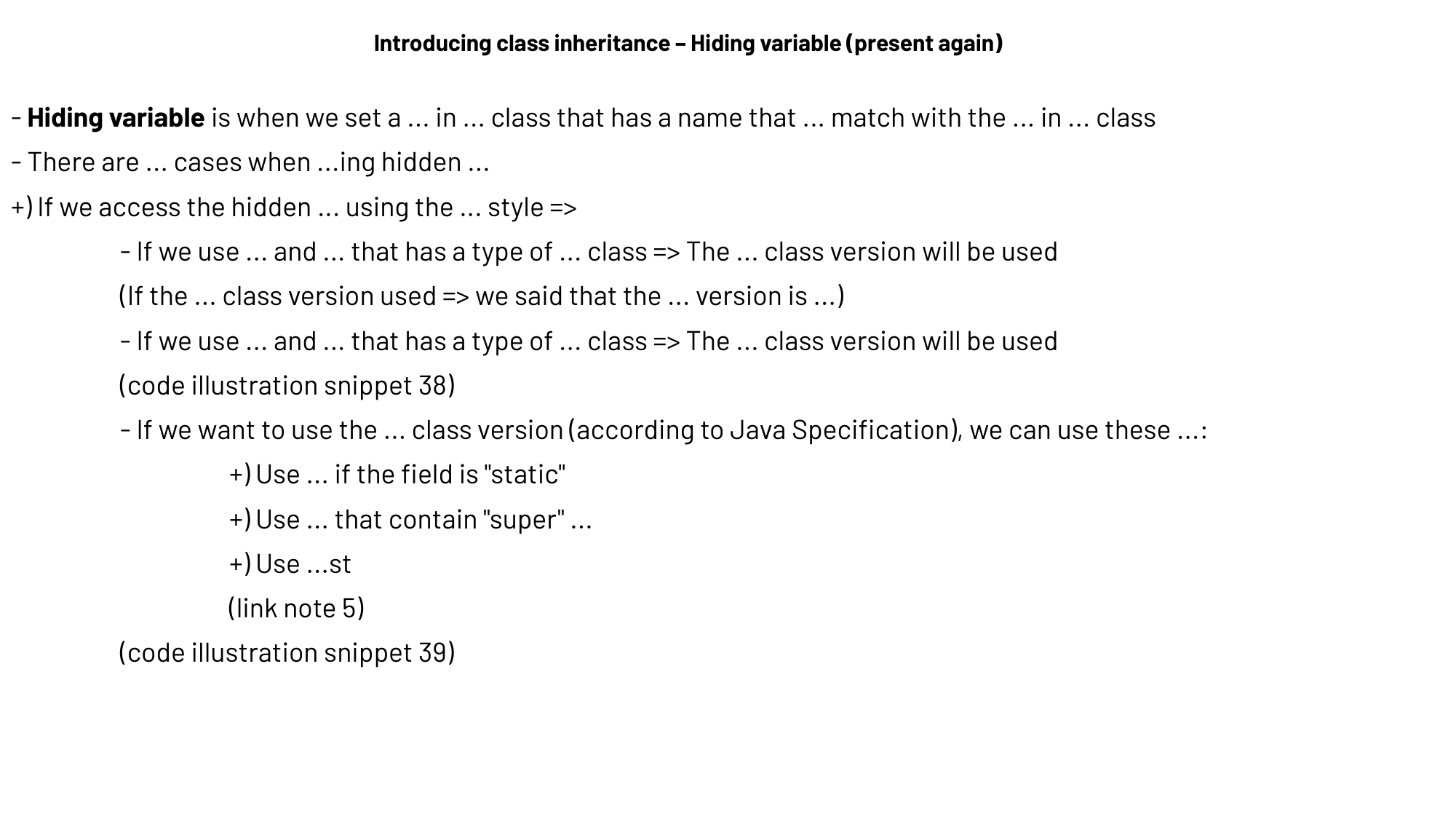

Introducing class inheritance – Hiding variable (present again)
- Hiding variable is when we set a ... in ... class that has a name that ... match with the ... in ... class
- There are ... cases when ...ing hidden ...
+) If we access the hidden ... using the ... style =>
	- If we use ... and ... that has a type of ... class => The ... class version will be used
	(If the ... class version used => we said that the ... version is ...)
	- If we use ... and ... that has a type of ... class => The ... class version will be used
	(code illustration snippet 38)
	- If we want to use the ... class version (according to Java Specification), we can use these ...:
		+) Use ... if the field is "static"
		+) Use ... that contain "super" ...
		+) Use ...st
		(link note 5)
	(code illustration snippet 39)